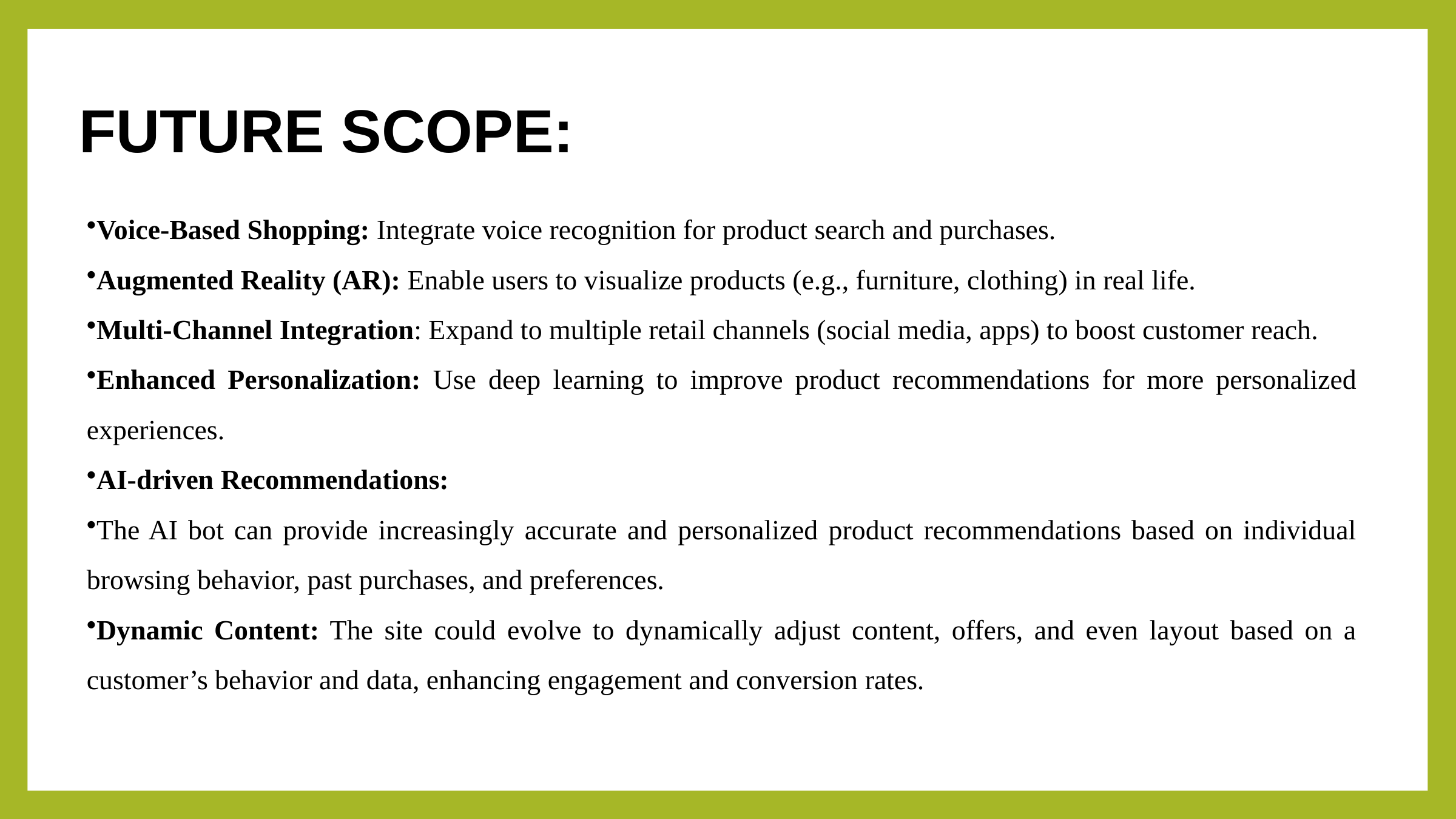

FUTURE SCOPE:
Voice-Based Shopping: Integrate voice recognition for product search and purchases.
Augmented Reality (AR): Enable users to visualize products (e.g., furniture, clothing) in real life.
Multi-Channel Integration: Expand to multiple retail channels (social media, apps) to boost customer reach.
Enhanced Personalization: Use deep learning to improve product recommendations for more personalized experiences.
AI-driven Recommendations:
The AI bot can provide increasingly accurate and personalized product recommendations based on individual browsing behavior, past purchases, and preferences.
Dynamic Content: The site could evolve to dynamically adjust content, offers, and even layout based on a customer’s behavior and data, enhancing engagement and conversion rates.